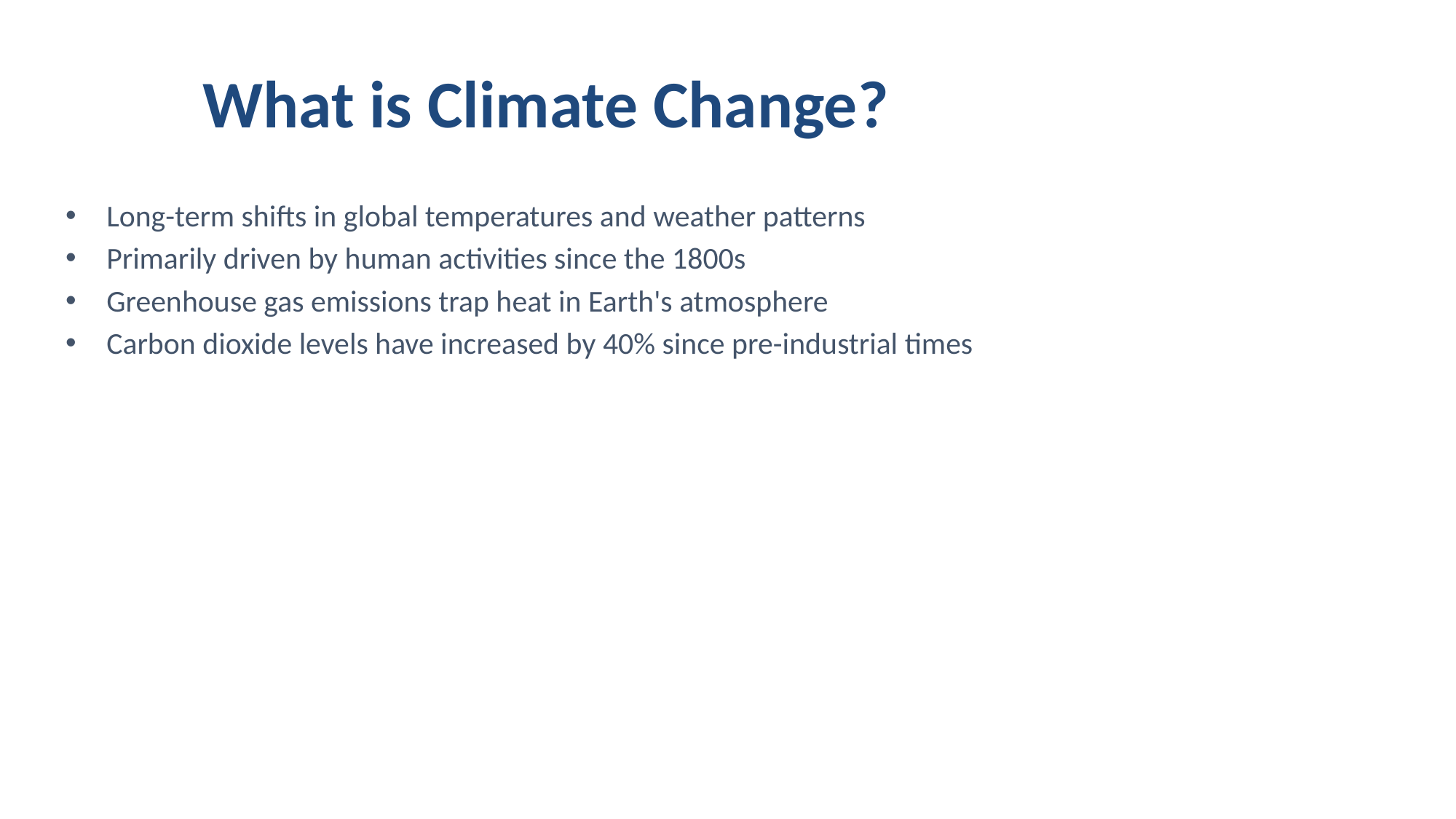

# What is Climate Change?
Long-term shifts in global temperatures and weather patterns
Primarily driven by human activities since the 1800s
Greenhouse gas emissions trap heat in Earth's atmosphere
Carbon dioxide levels have increased by 40% since pre-industrial times